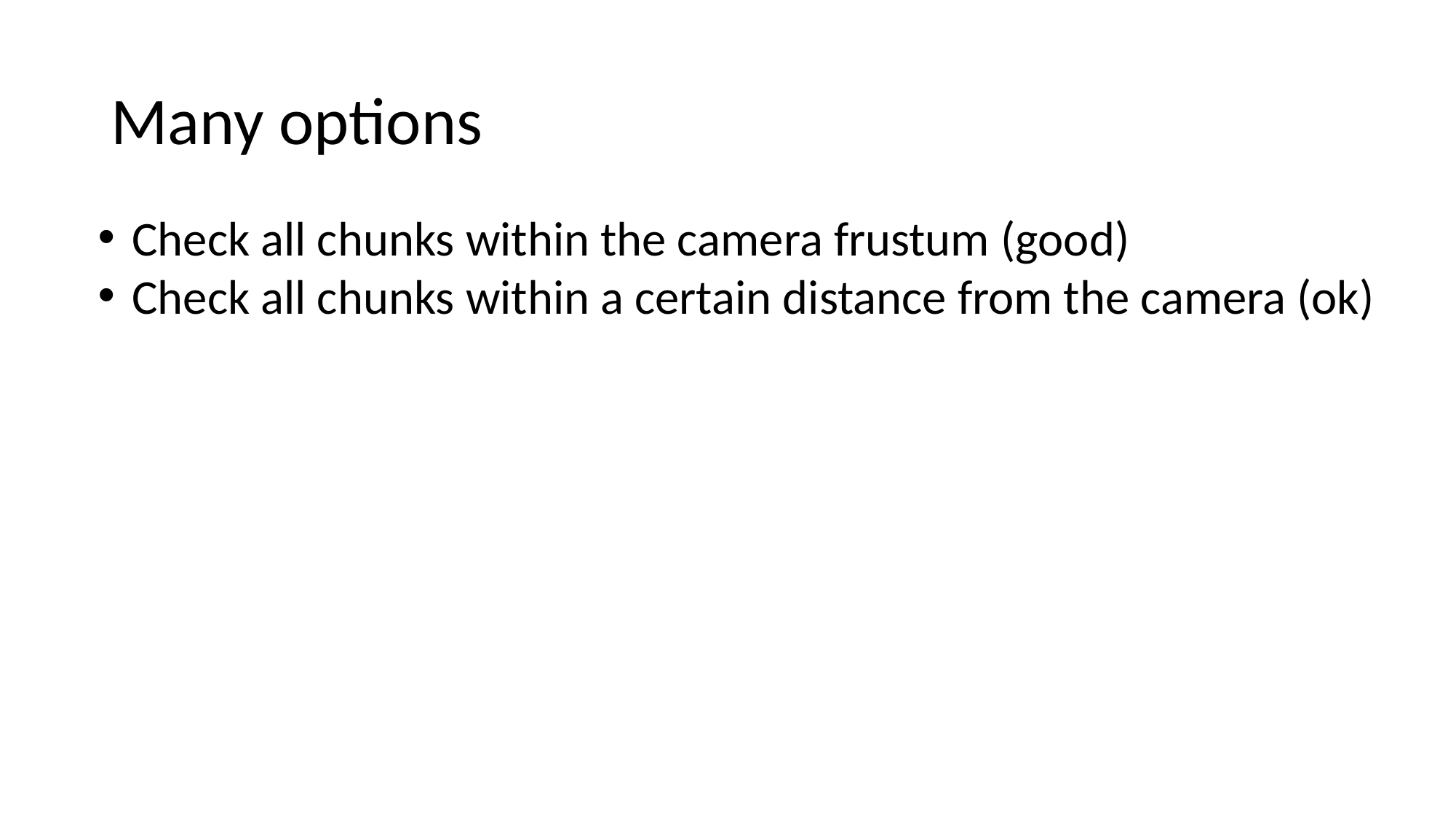

# Many options
Check all chunks within the camera frustum (good)
Check all chunks within a certain distance from the camera (ok)